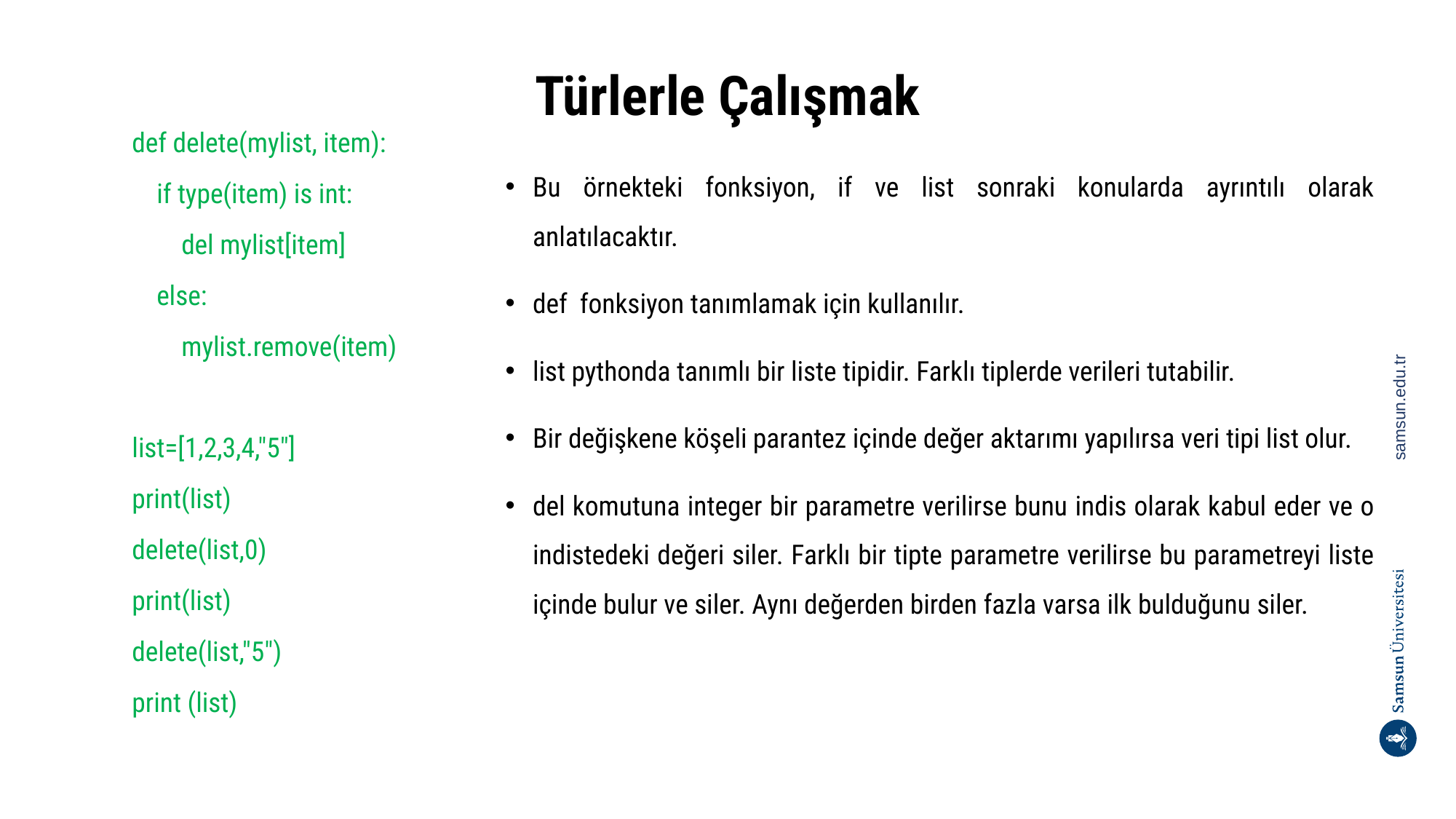

# Türlerle Çalışmak
def delete(mylist, item):
    if type(item) is int:
        del mylist[item]
    else:
        mylist.remove(item)

list=[1,2,3,4,"5"]
print(list)
delete(list,0)
print(list)
delete(list,"5")
print (list)
Bu örnekteki fonksiyon, if ve list sonraki konularda ayrıntılı olarak anlatılacaktır.
def  fonksiyon tanımlamak için kullanılır.
list pythonda tanımlı bir liste tipidir. Farklı tiplerde verileri tutabilir.
Bir değişkene köşeli parantez içinde değer aktarımı yapılırsa veri tipi list olur.
del komutuna integer bir parametre verilirse bunu indis olarak kabul eder ve o indistedeki değeri siler. Farklı bir tipte parametre verilirse bu parametreyi liste içinde bulur ve siler. Aynı değerden birden fazla varsa ilk bulduğunu siler.